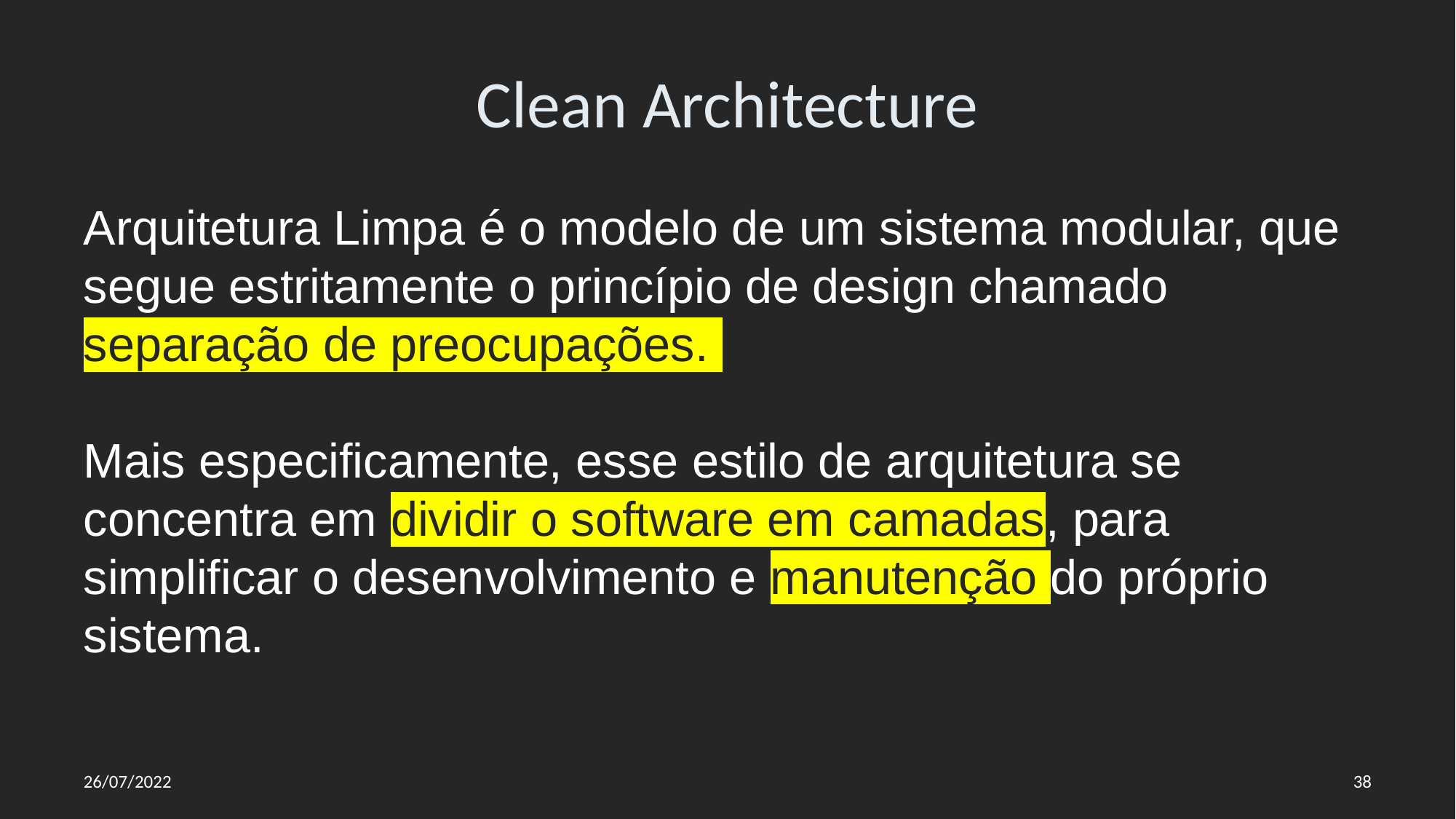

# Clean Architecture
Arquitetura Limpa é o modelo de um sistema modular, que segue estritamente o princípio de design chamado separação de preocupações.

Mais especificamente, esse estilo de arquitetura se concentra em dividir o software em camadas, para simplificar o desenvolvimento e manutenção do próprio sistema.
26/07/2022
38